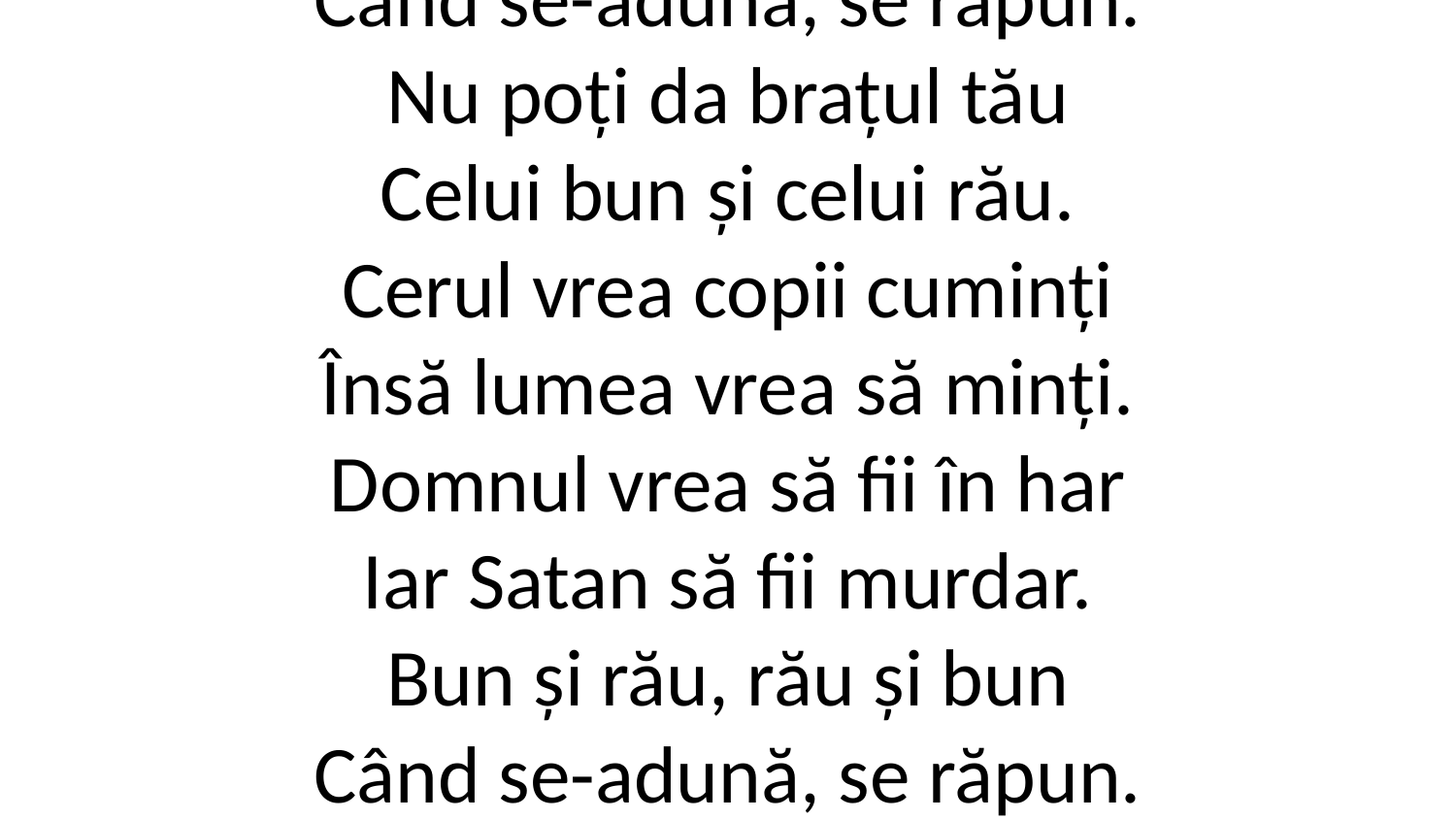

Bun și rău, rău și bun
Când se-adună, se răpun.
Nu poți da brațul tău
Celui bun și celui rău.
Cerul vrea copii cuminți
Însă lumea vrea să minți.
Domnul vrea să fii în har
Iar Satan să fii murdar.
Bun și rău, rău și bun
Când se-adună, se răpun.
Nu poți da brațul tău
Celui bun și celui rău.